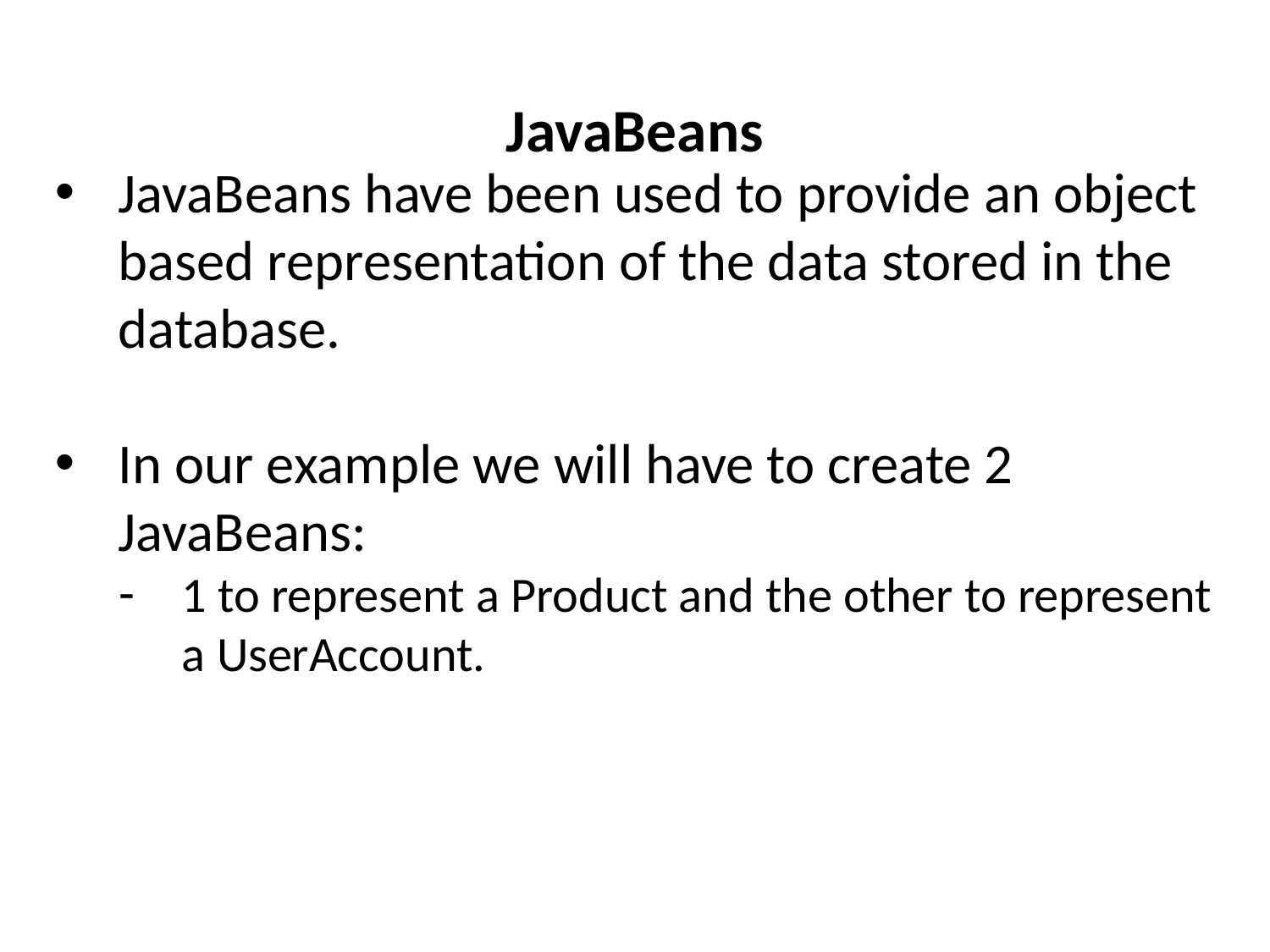

JavaBeans

JavaBeans have been used to provide an object based representation of the data stored in the database.

In our example we will have to create 2 JavaBeans:
1 to represent a Product and the other to represent a UserAccount.